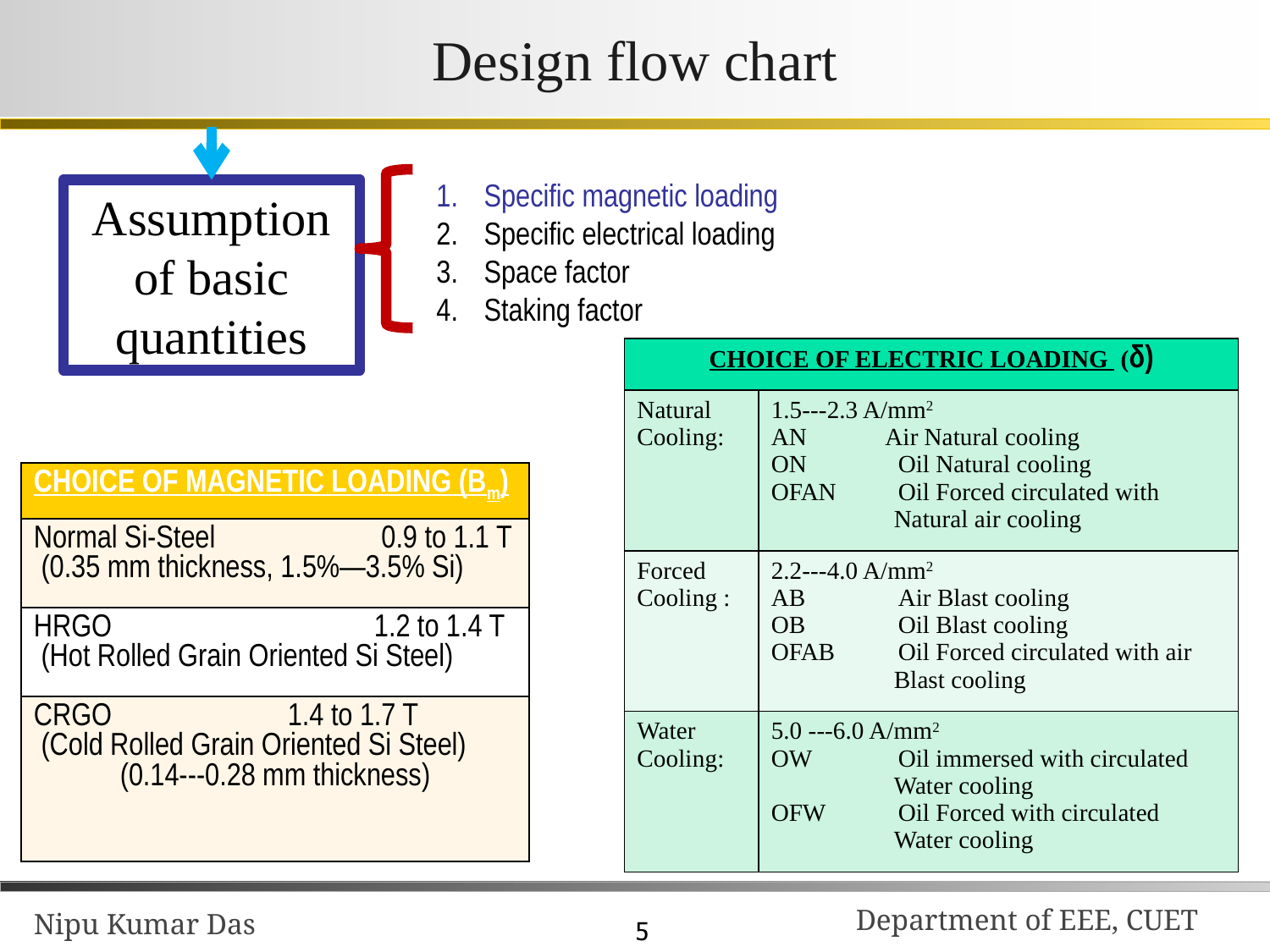

# Design flow chart

Specific magnetic loading
Specific electrical loading
Space factor
Staking factor
Assumption of basic quantities
| Choice of Electric Loading (δ) |  |
| --- | --- |
| Natural Cooling: | 1.5---2.3 A/mm2 AN Air Natural cooling ON Oil Natural cooling OFAN Oil Forced circulated with Natural air cooling |
| Forced Cooling : | 2.2---4.0 A/mm2 AB Air Blast cooling OB Oil Blast cooling OFAB Oil Forced circulated with air Blast cooling |
| Water Cooling: | 5.0 ---6.0 A/mm2 OW Oil immersed with circulated Water cooling OFW Oil Forced with circulated Water cooling |
| Choice of magnetic loading (Bm) |
| --- |
| Normal Si-Steel 0.9 to 1.1 T (0.35 mm thickness, 1.5%—3.5% Si) |
| HRGO 1.2 to 1.4 T (Hot Rolled Grain Oriented Si Steel) |
| CRGO 1.4 to 1.7 T (Cold Rolled Grain Oriented Si Steel) (0.14---0.28 mm thickness) |